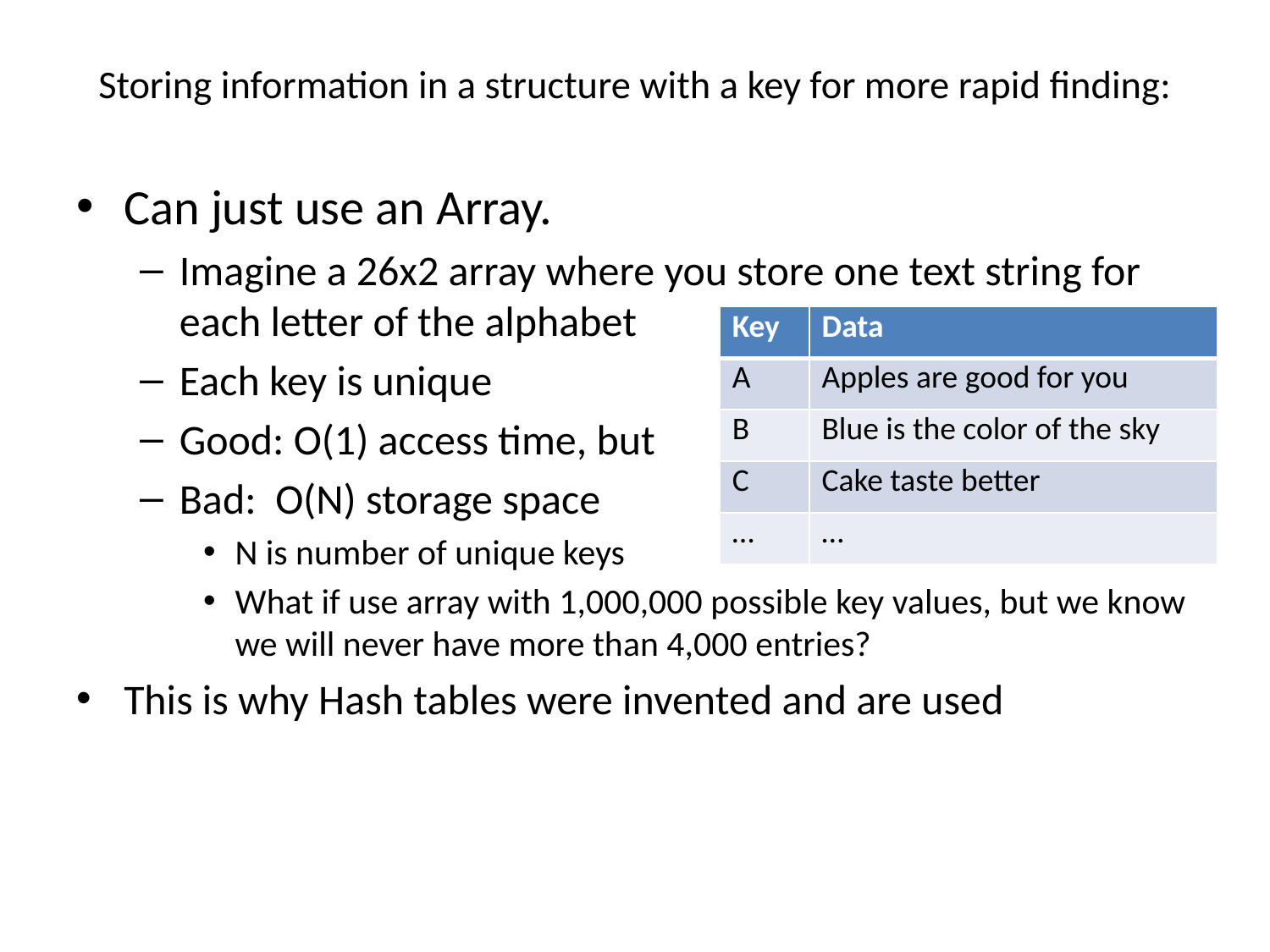

# Storing information in a structure with a key for more rapid finding:
Can just use an Array.
Imagine a 26x2 array where you store one text string for each letter of the alphabet
Each key is unique
Good: O(1) access time, but
Bad:  O(N) storage space
N is number of unique keys
What if use array with 1,000,000 possible key values, but we know we will never have more than 4,000 entries?
This is why Hash tables were invented and are used

| Key | Data |
| --- | --- |
| A | Apples are good for you |
| B | Blue is the color of the sky |
| C | Cake taste better |
| … | … |